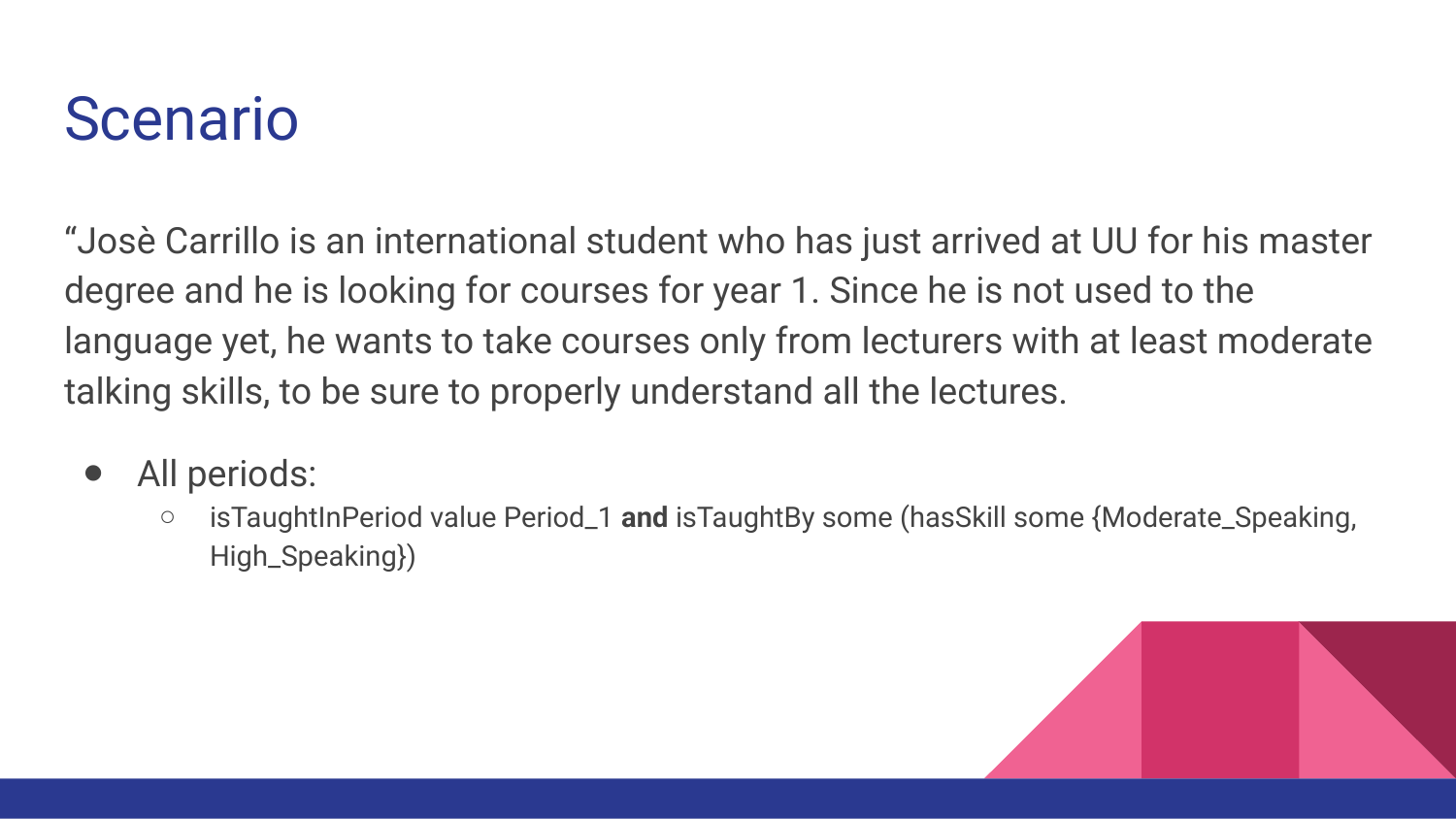

# Scenario
“Josè Carrillo is an international student who has just arrived at UU for his master degree and he is looking for courses for year 1. Since he is not used to the language yet, he wants to take courses only from lecturers with at least moderate talking skills, to be sure to properly understand all the lectures.
All periods:
isTaughtInPeriod value Period_1 and isTaughtBy some (hasSkill some {Moderate_Speaking, High_Speaking})